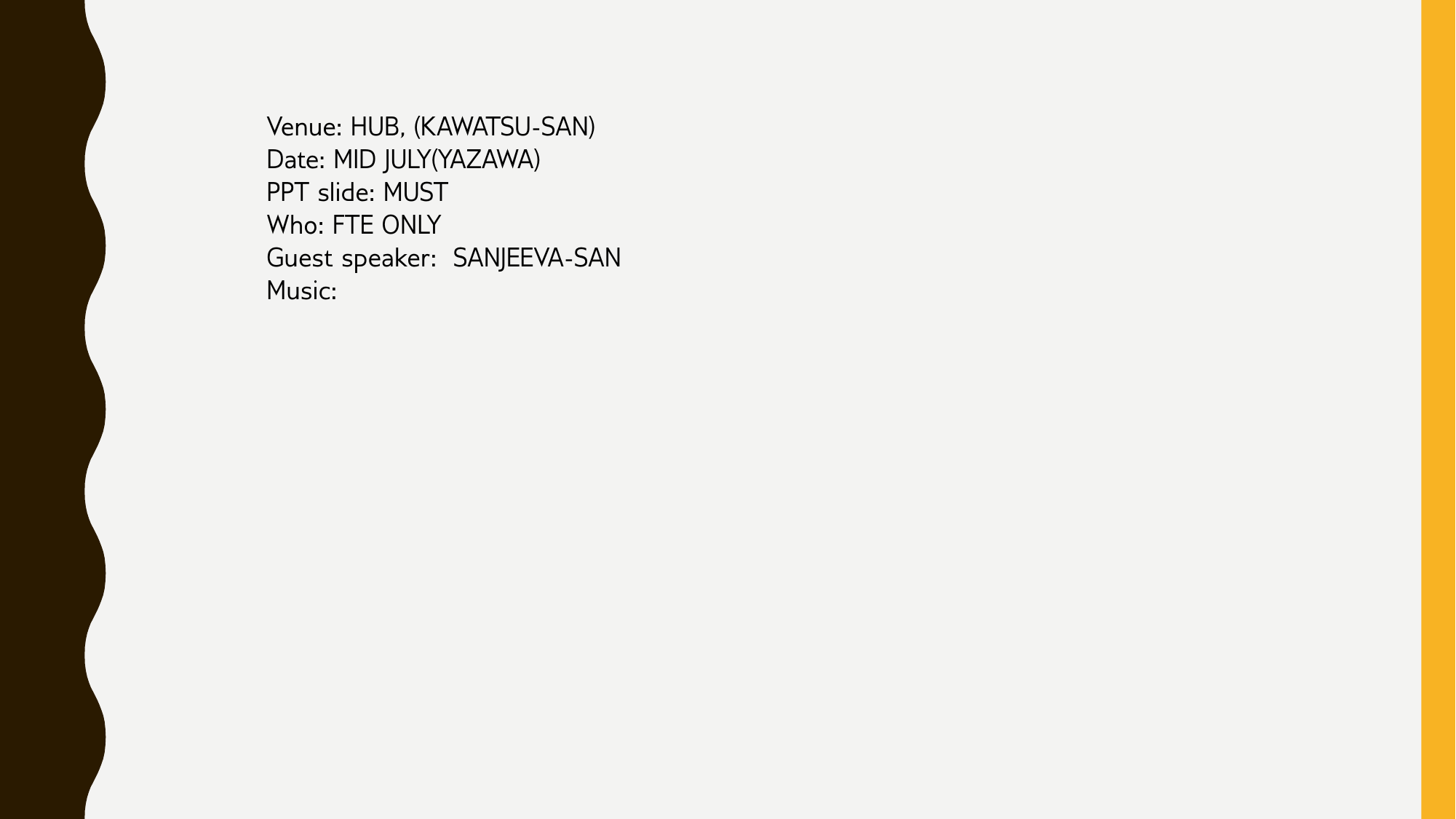

Venue: HUB, (KAWATSU-SAN)
Date: MID JULY(YAZAWA)
PPT slide: MUST
Who: FTE ONLY
Guest speaker:  SANJEEVA-SAN
Music: